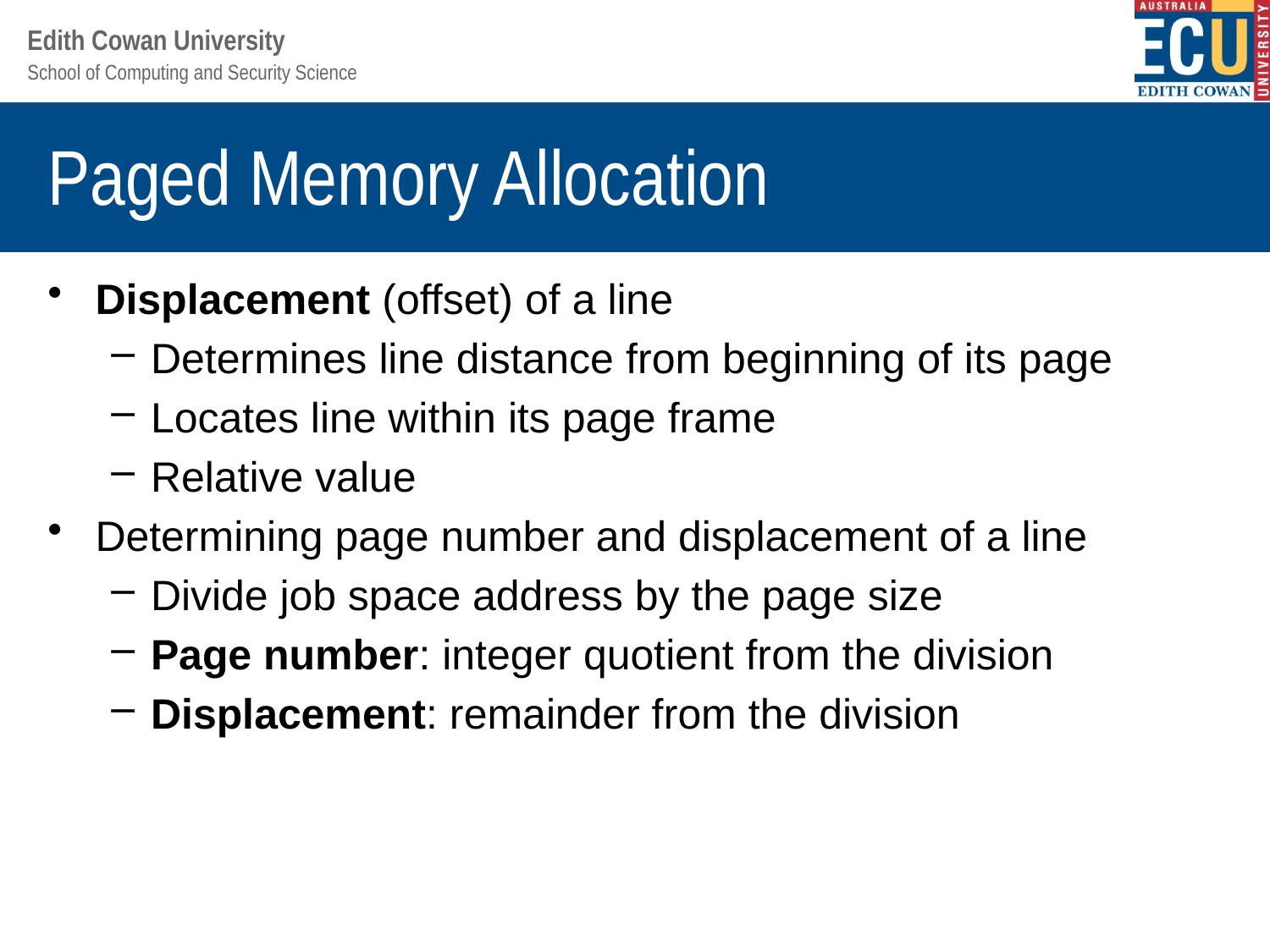

# Paged Memory Allocation
Displacement (offset) of a line
Determines line distance from beginning of its page
Locates line within its page frame
Relative value
Determining page number and displacement of a line
Divide job space address by the page size
Page number: integer quotient from the division
Displacement: remainder from the division